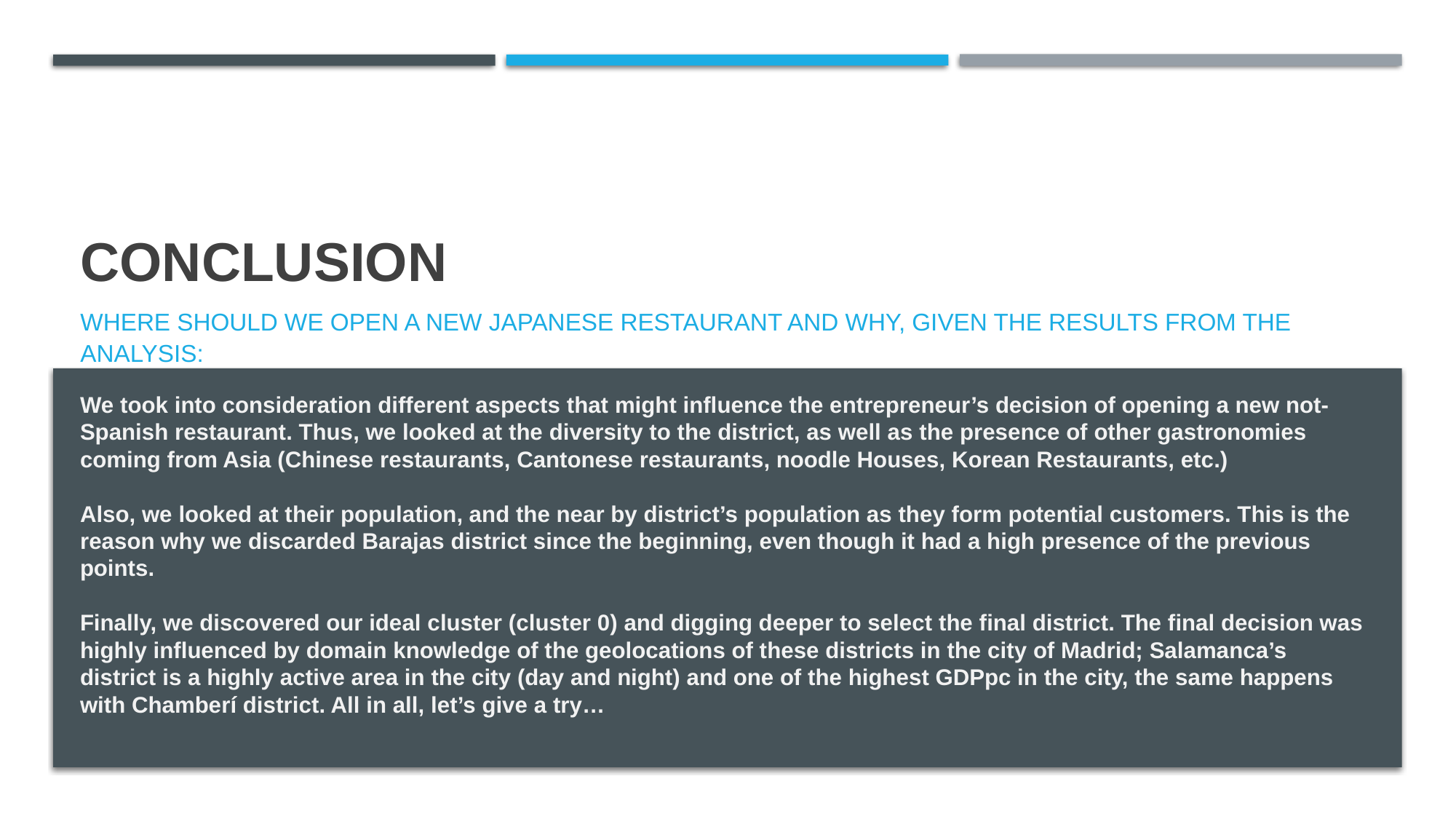

# CONCLUSION
WHERE SHOULD WE OPEN A NEW JAPANESE RESTAURANT AND WHY, GIVEN THE RESULTS FROM THE ANALYSIS:
We took into consideration different aspects that might influence the entrepreneur’s decision of opening a new not-Spanish restaurant. Thus, we looked at the diversity to the district, as well as the presence of other gastronomies coming from Asia (Chinese restaurants, Cantonese restaurants, noodle Houses, Korean Restaurants, etc.)

Also, we looked at their population, and the near by district’s population as they form potential customers. This is the reason why we discarded Barajas district since the beginning, even though it had a high presence of the previous points.

Finally, we discovered our ideal cluster (cluster 0) and digging deeper to select the final district. The final decision was highly influenced by domain knowledge of the geolocations of these districts in the city of Madrid; Salamanca’s district is a highly active area in the city (day and night) and one of the highest GDPpc in the city, the same happens with Chamberí district. All in all, let’s give a try…